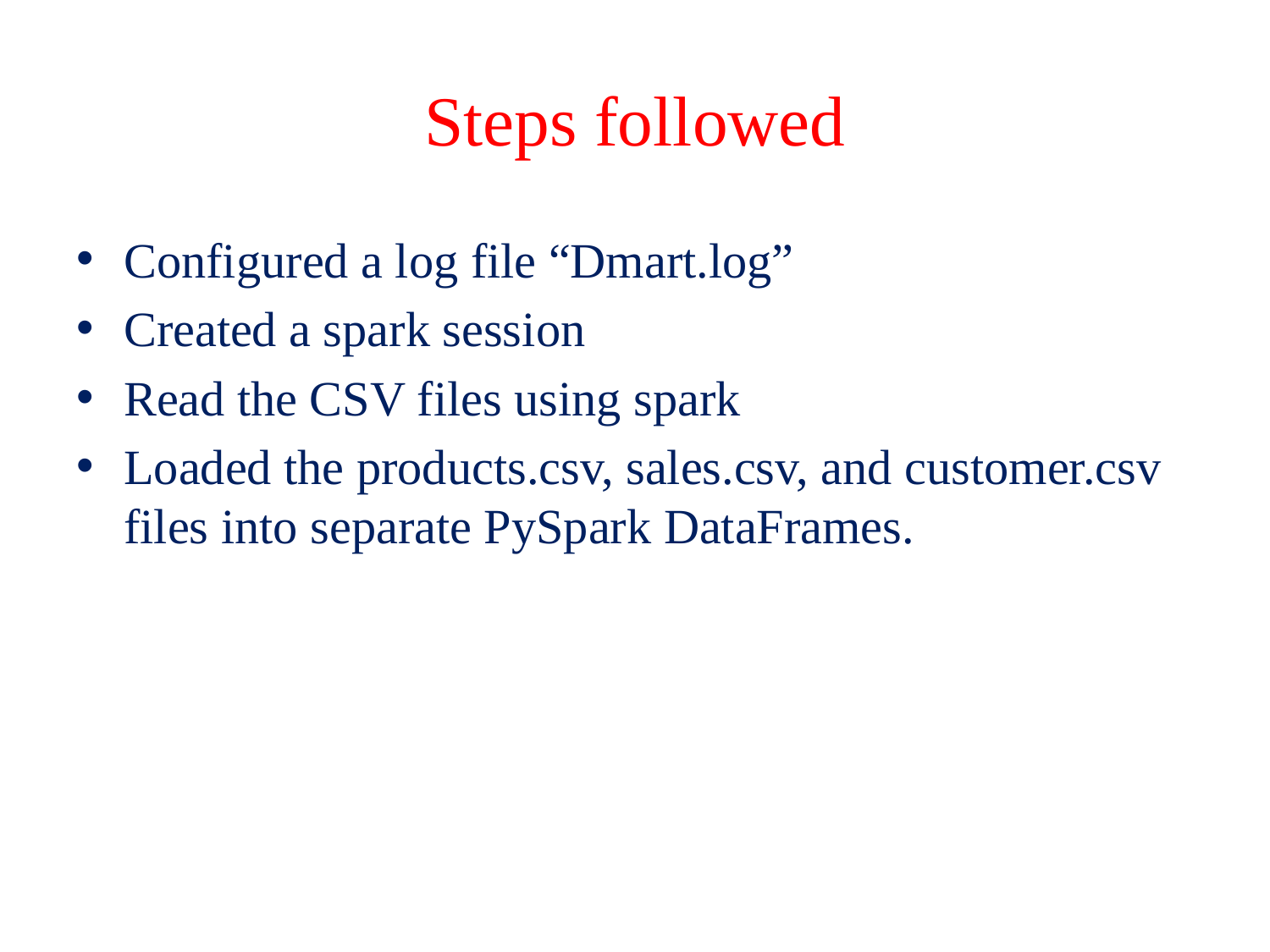

# Steps followed
Configured a log file “Dmart.log”
Created a spark session
Read the CSV files using spark
Loaded the products.csv, sales.csv, and customer.csv files into separate PySpark DataFrames.